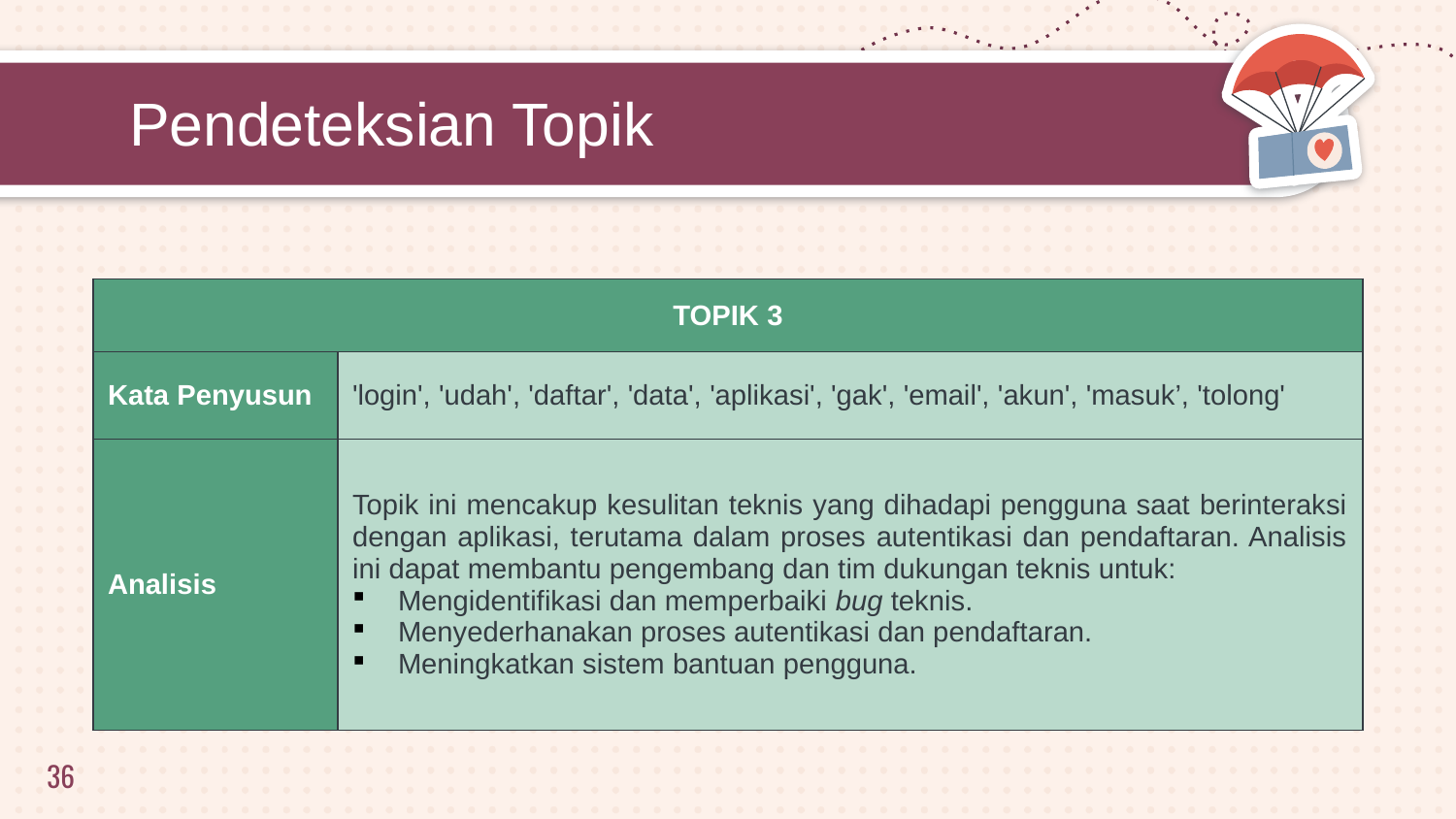

# Pendeteksian Topik
| TOPIK 3 |  |
| --- | --- |
| Kata Penyusun | 'login', 'udah', 'daftar', 'data', 'aplikasi', 'gak', 'email', 'akun', 'masuk’, 'tolong' |
| Analisis | Topik ini mencakup kesulitan teknis yang dihadapi pengguna saat berinteraksi dengan aplikasi, terutama dalam proses autentikasi dan pendaftaran. Analisis ini dapat membantu pengembang dan tim dukungan teknis untuk: Mengidentifikasi dan memperbaiki bug teknis. Menyederhanakan proses autentikasi dan pendaftaran. Meningkatkan sistem bantuan pengguna. |
36